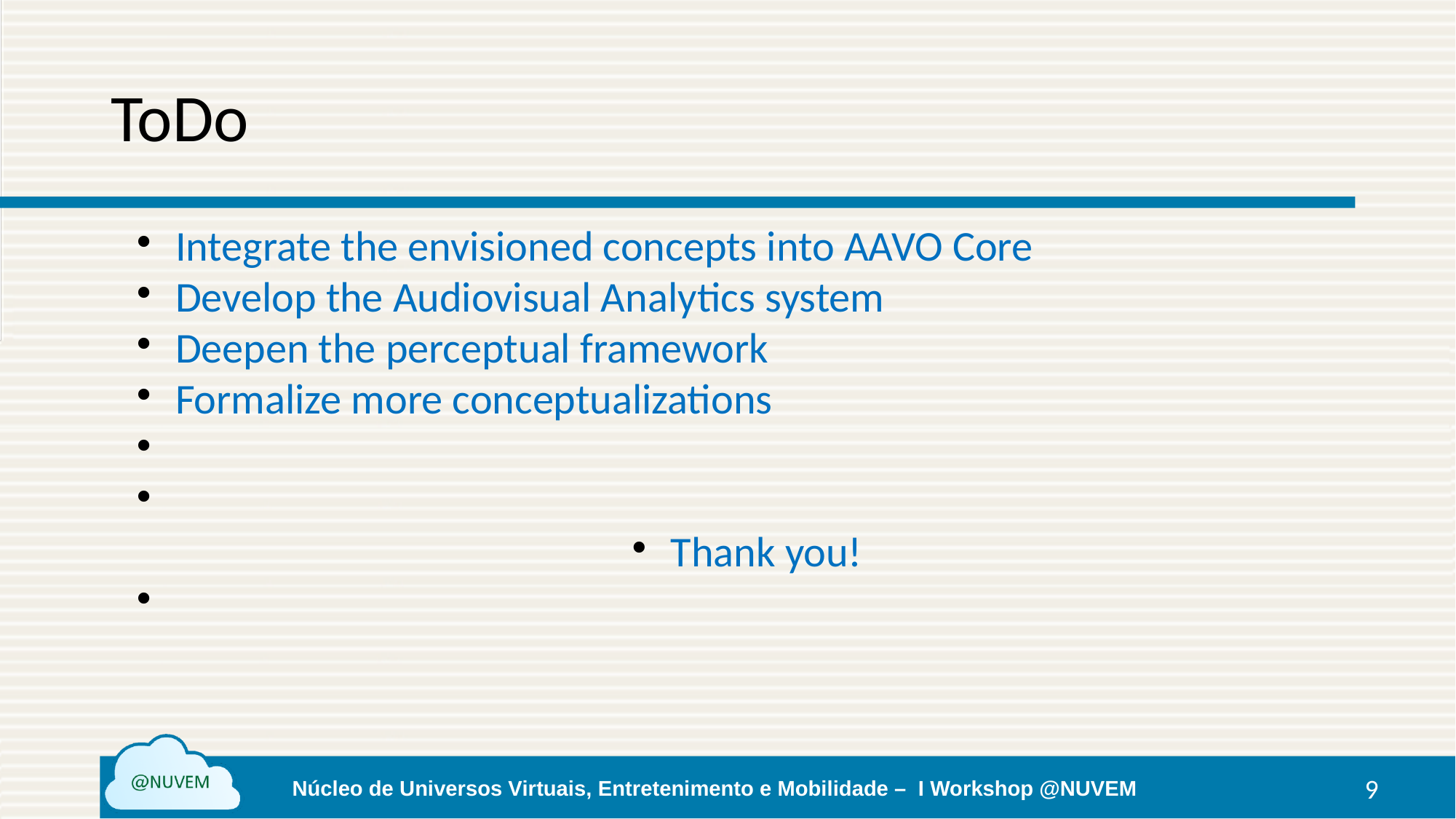

ToDo
Integrate the envisioned concepts into AAVO Core
Develop the Audiovisual Analytics system
Deepen the perceptual framework
Formalize more conceptualizations

Thank you!

9